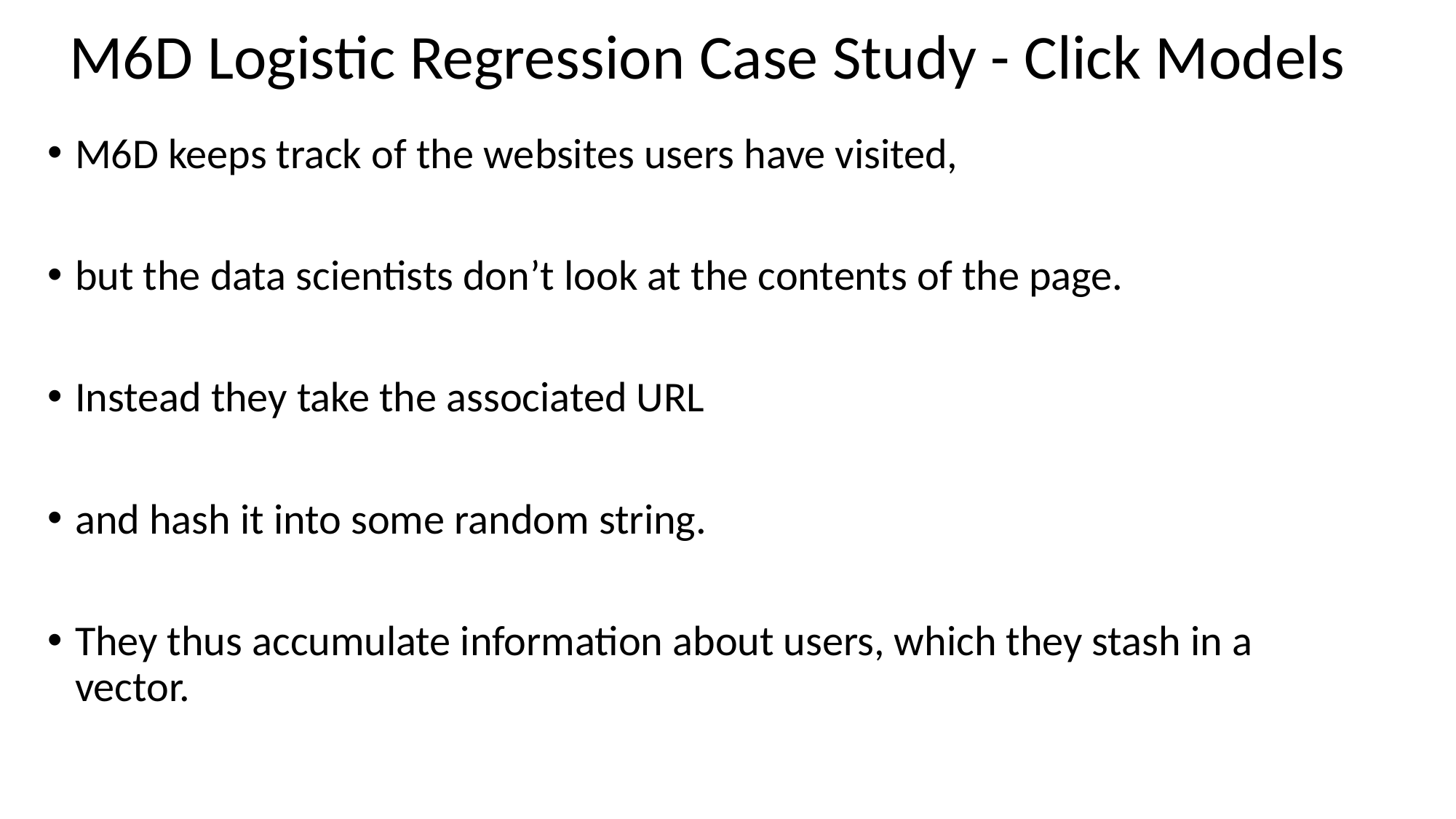

# M6D Logistic Regression Case Study - Click Models
M6D keeps track of the websites users have visited,

but the data scientists don’t look at the contents of the page.

Instead they take the associated URL

and hash it into some random string.

They thus accumulate information about users, which they stash in a vector.